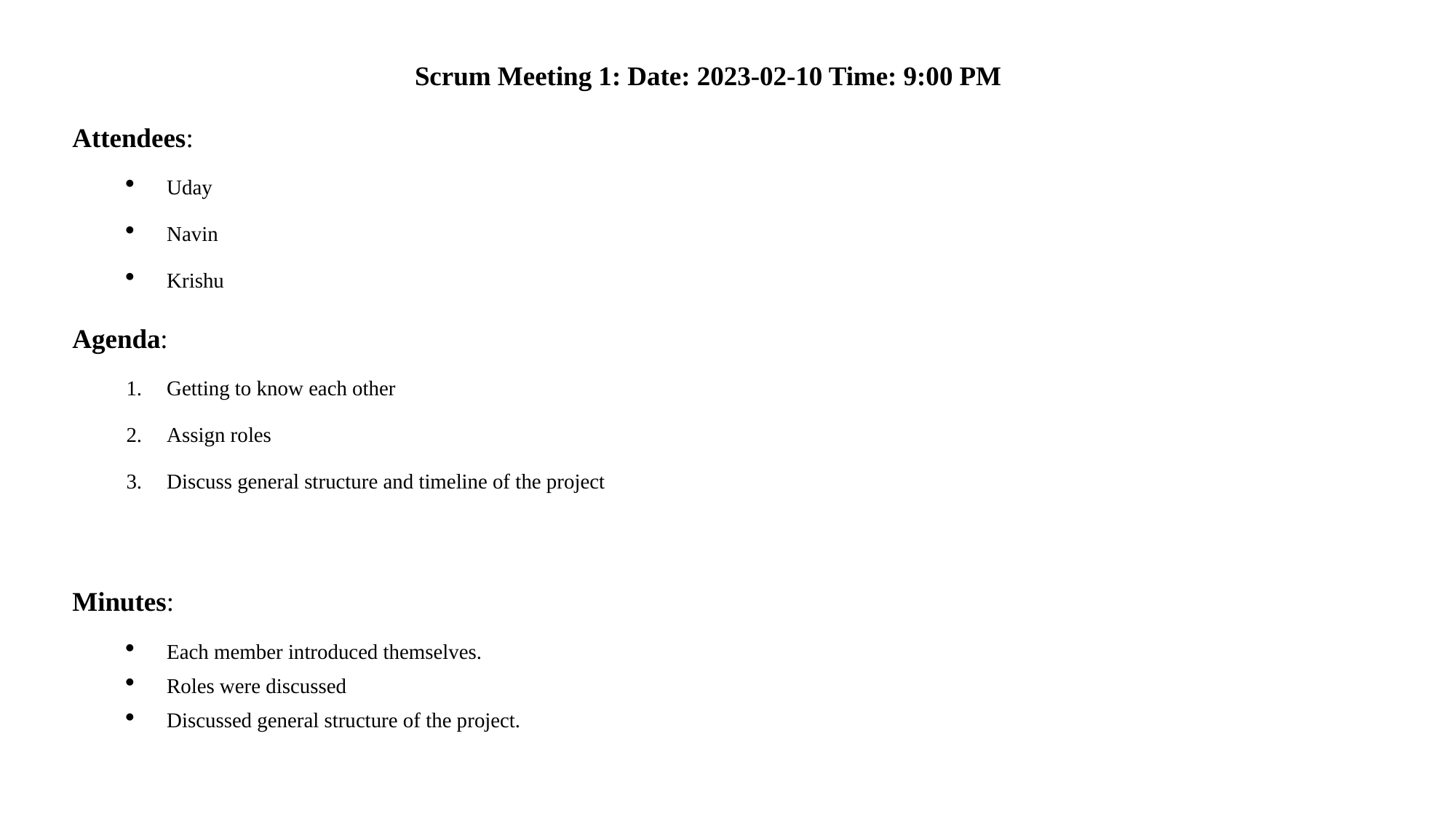

Scrum Meeting 1: Date: 2023-02-10 Time: 9:00 PM
Attendees:
Uday
Navin
Krishu
Agenda:
Getting to know each other
Assign roles
Discuss general structure and timeline of the project

Minutes:
Each member introduced themselves.
Roles were discussed
Discussed general structure of the project.